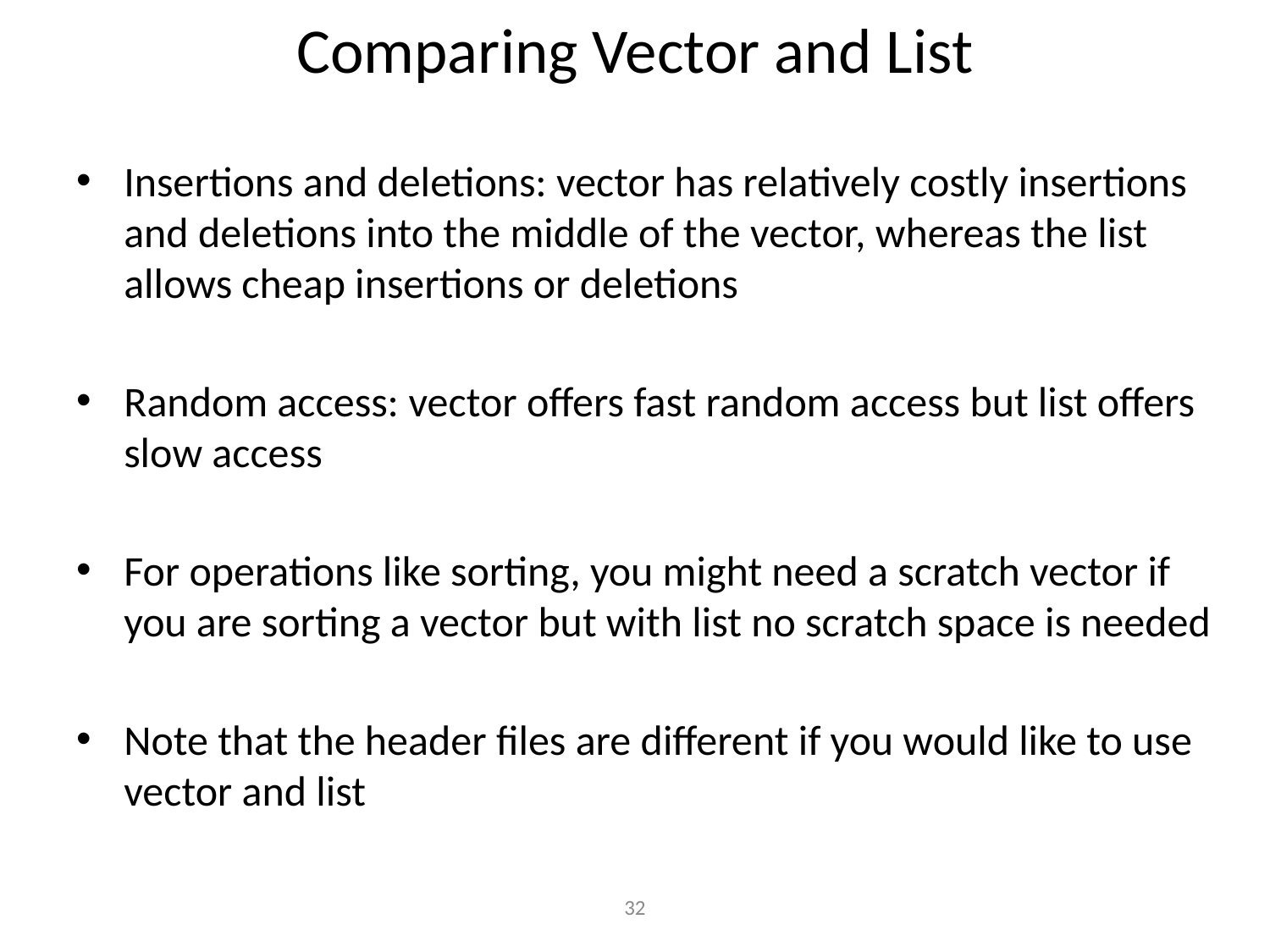

# Comparing Vector and List
Insertions and deletions: vector has relatively costly insertions and deletions into the middle of the vector, whereas the list allows cheap insertions or deletions

Random access: vector offers fast random access but list offers slow access

For operations like sorting, you might need a scratch vector if you are sorting a vector but with list no scratch space is needed

Note that the header files are different if you would like to use vector and list
32